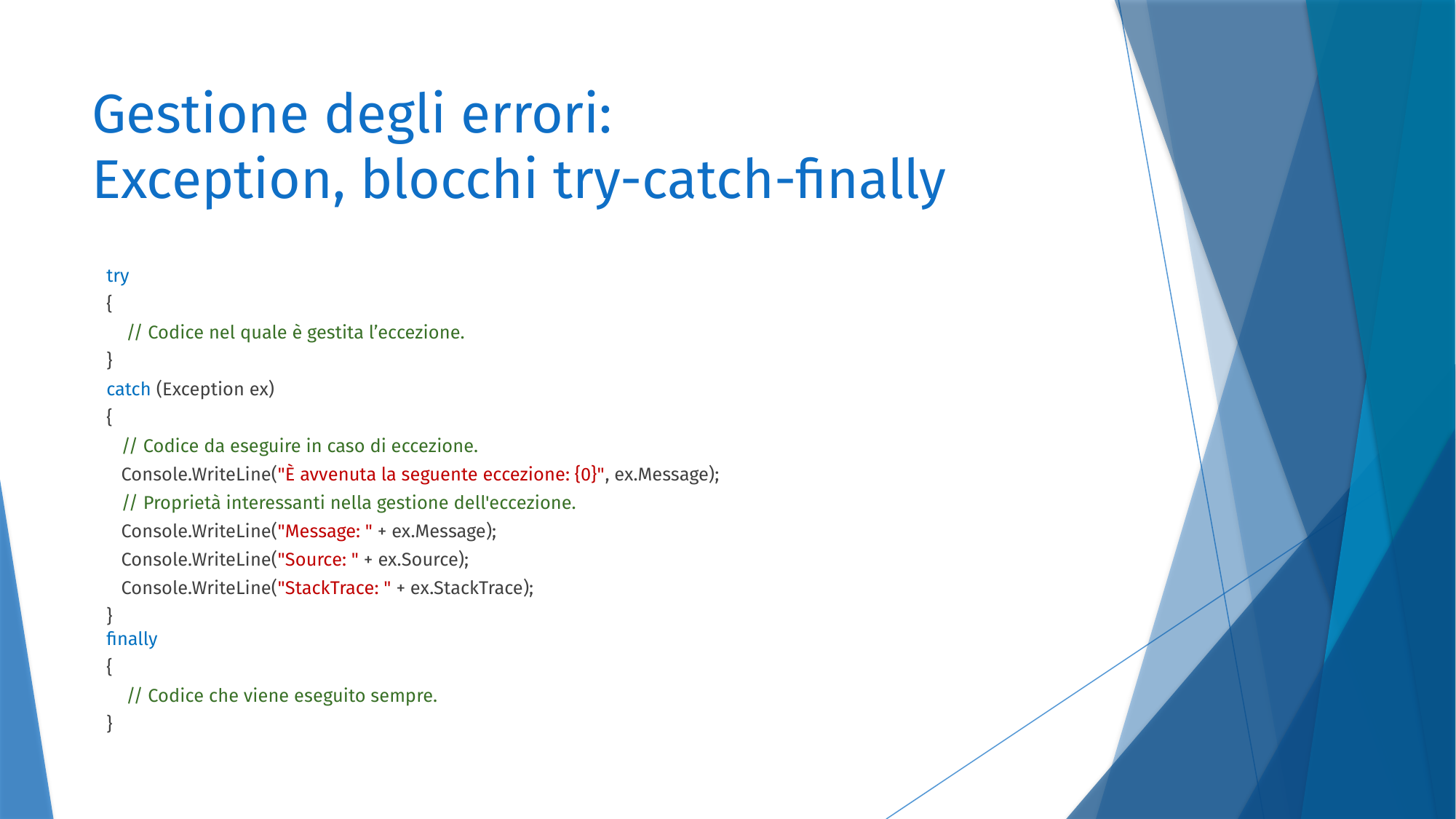

# Gestione degli errori: Exception, blocchi try-catch-finally
   try
   {
       // Codice nel quale è gestita l’eccezione.
   }
   catch (Exception ex)
   {
      // Codice da eseguire in caso di eccezione.
      Console.WriteLine("È avvenuta la seguente eccezione: {0}", ex.Message);
      // Proprietà interessanti nella gestione dell'eccezione.
      Console.WriteLine("Message: " + ex.Message);
      Console.WriteLine("Source: " + ex.Source);
      Console.WriteLine("StackTrace: " + ex.StackTrace);
   }
   finally
   {
       // Codice che viene eseguito sempre.
   }